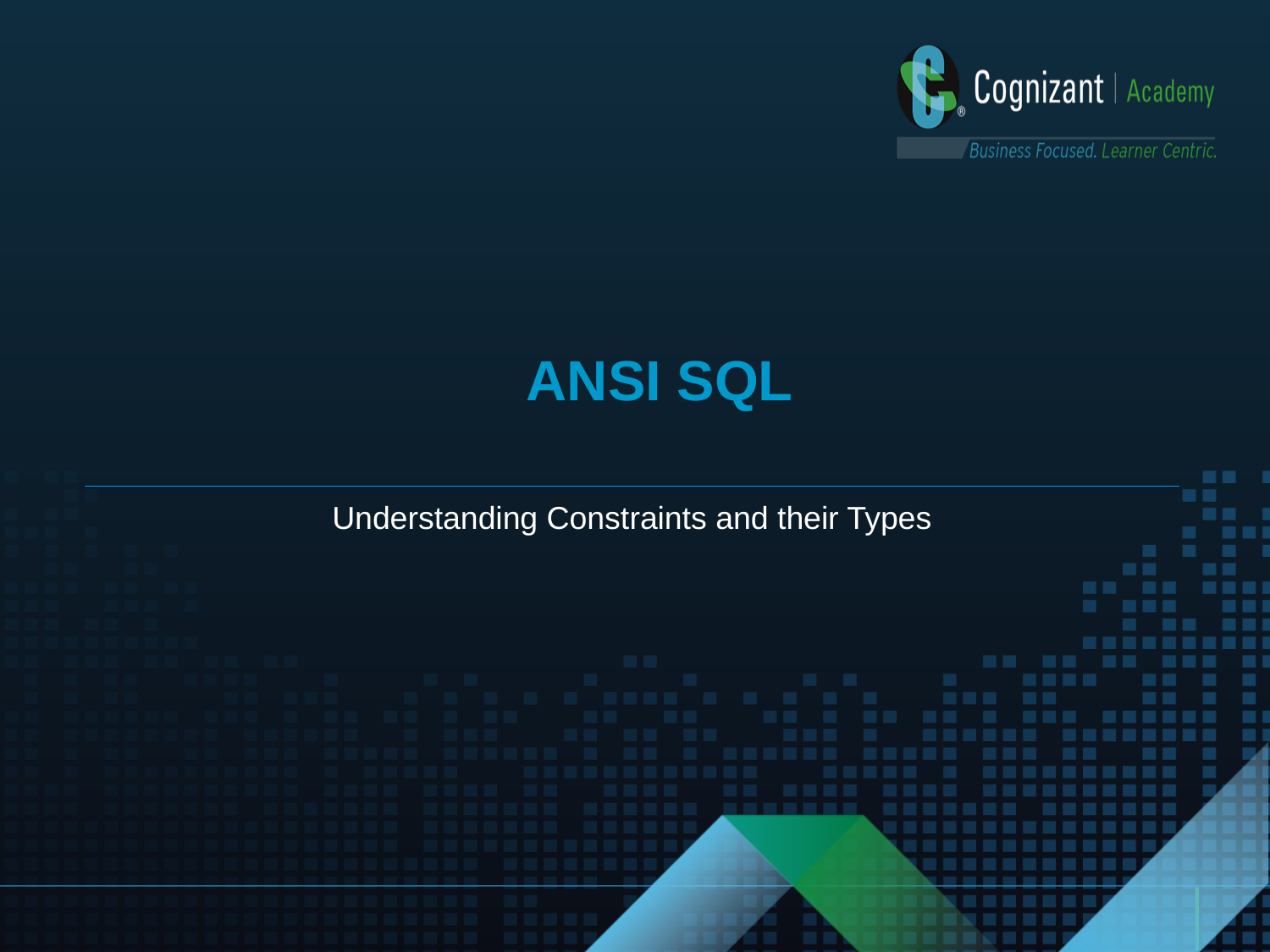

ANSI SQL
Understanding Constraints and their Types